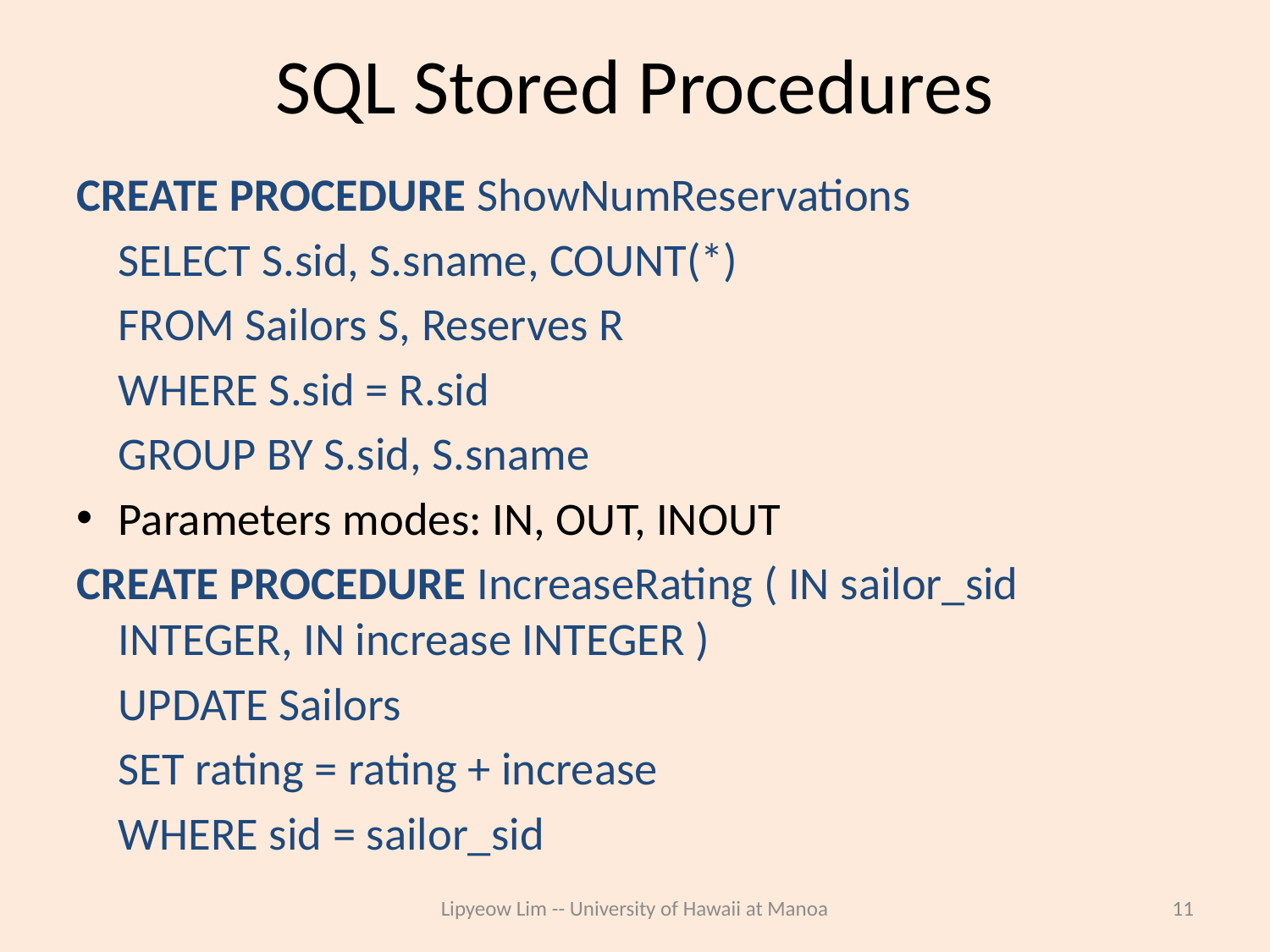

# SQL Stored Procedures
CREATE PROCEDURE ShowNumReservations
	SELECT S.sid, S.sname, COUNT(*)
	FROM Sailors S, Reserves R
	WHERE S.sid = R.sid
	GROUP BY S.sid, S.sname
Parameters modes: IN, OUT, INOUT
CREATE PROCEDURE IncreaseRating ( IN sailor_sid INTEGER, IN increase INTEGER )
	UPDATE Sailors
		SET rating = rating + increase
		WHERE sid = sailor_sid
Lipyeow Lim -- University of Hawaii at Manoa
11